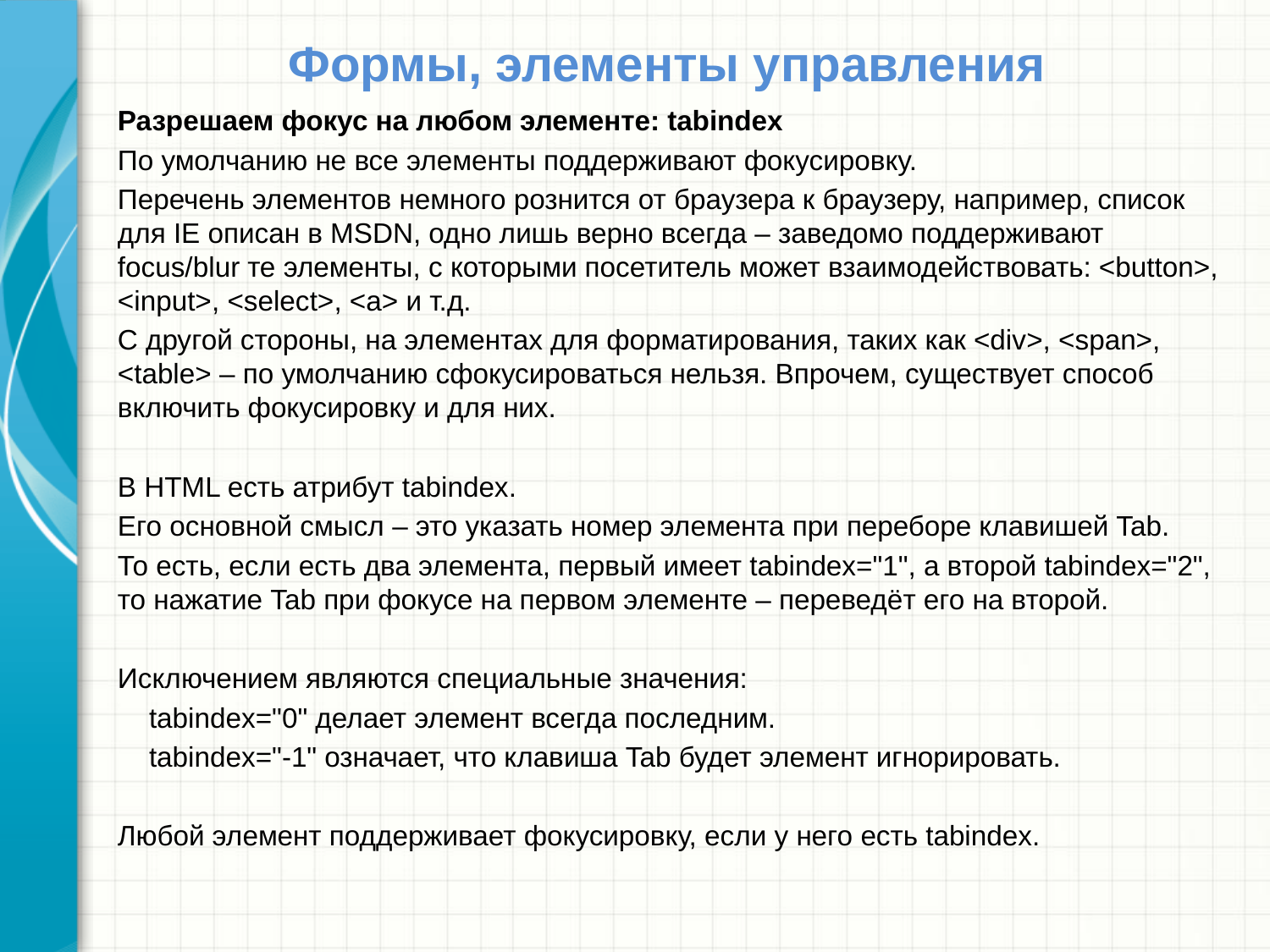

# Формы, элементы управления
Разрешаем фокус на любом элементе: tabindex
По умолчанию не все элементы поддерживают фокусировку.
Перечень элементов немного рознится от браузера к браузеру, например, список для IE описан в MSDN, одно лишь верно всегда – заведомо поддерживают focus/blur те элементы, c которыми посетитель может взаимодействовать: <button>, <input>, <select>, <a> и т.д.
С другой стороны, на элементах для форматирования, таких как <div>, <span>, <table> – по умолчанию сфокусироваться нельзя. Впрочем, существует способ включить фокусировку и для них.

В HTML есть атрибут tabindex.
Его основной смысл – это указать номер элемента при переборе клавишей Tab.
То есть, если есть два элемента, первый имеет tabindex="1", а второй tabindex="2", то нажатие Tab при фокусе на первом элементе – переведёт его на второй.

Исключением являются специальные значения:
    tabindex="0" делает элемент всегда последним.
    tabindex="-1" означает, что клавиша Tab будет элемент игнорировать.

Любой элемент поддерживает фокусировку, если у него есть tabindex.